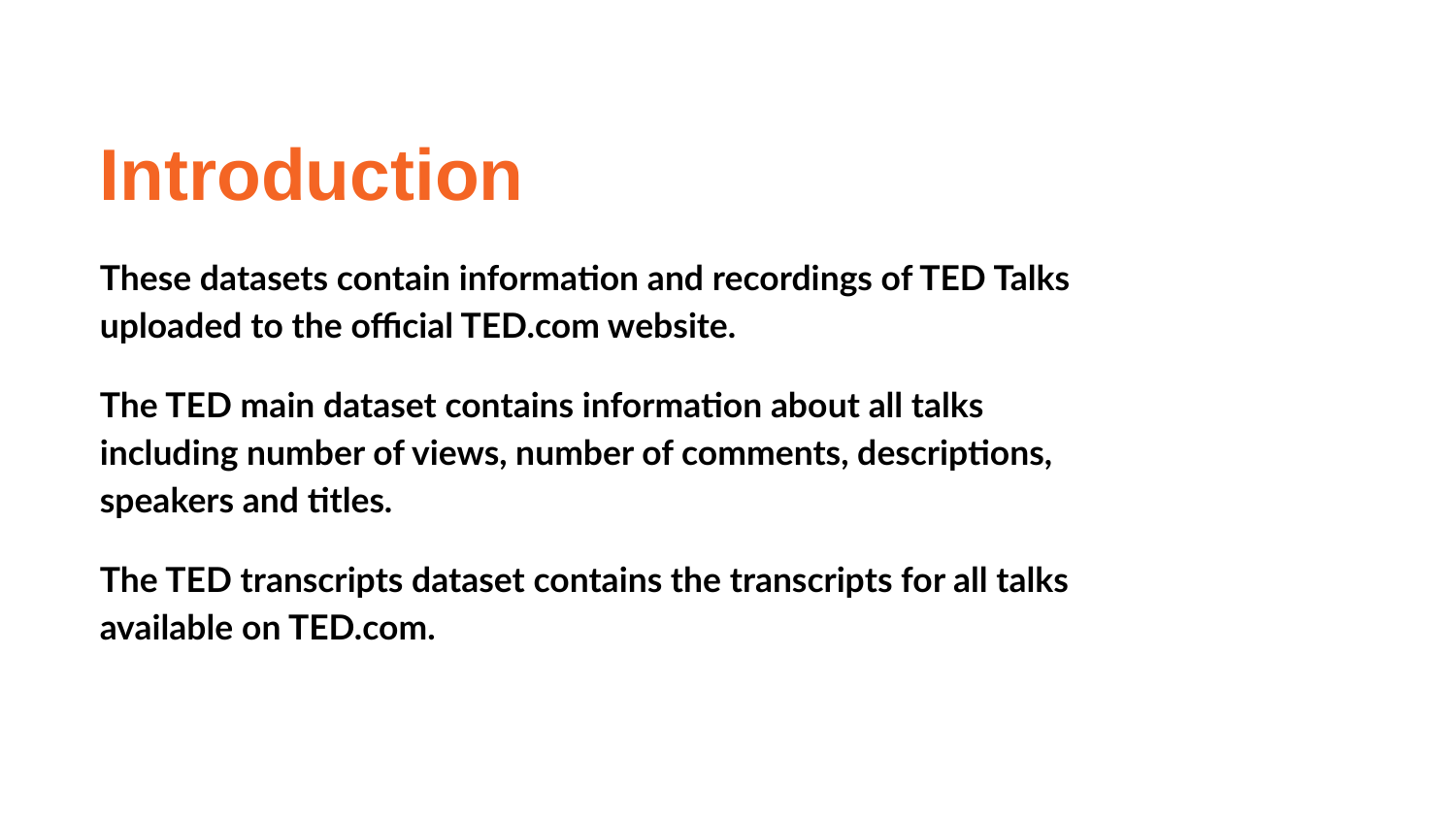

Introduction
These datasets contain information and recordings of TED Talks uploaded to the official TED.com website.
The TED main dataset contains information about all talks including number of views, number of comments, descriptions, speakers and titles.
The TED transcripts dataset contains the transcripts for all talks available on TED.com.